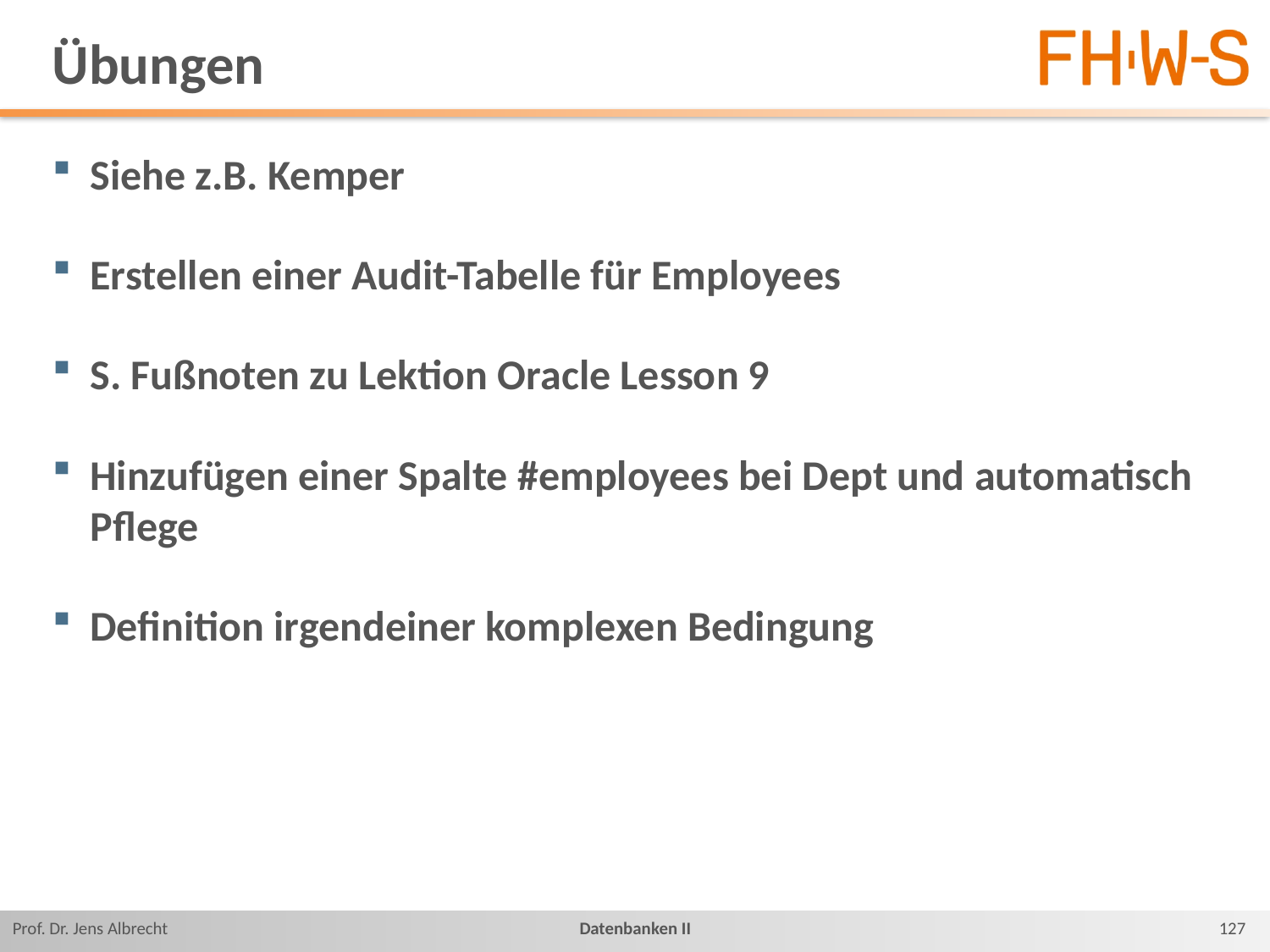

# Übungen
Siehe z.B. Kemper
Erstellen einer Audit-Tabelle für Employees
S. Fußnoten zu Lektion Oracle Lesson 9
Hinzufügen einer Spalte #employees bei Dept und automatisch Pflege
Definition irgendeiner komplexen Bedingung